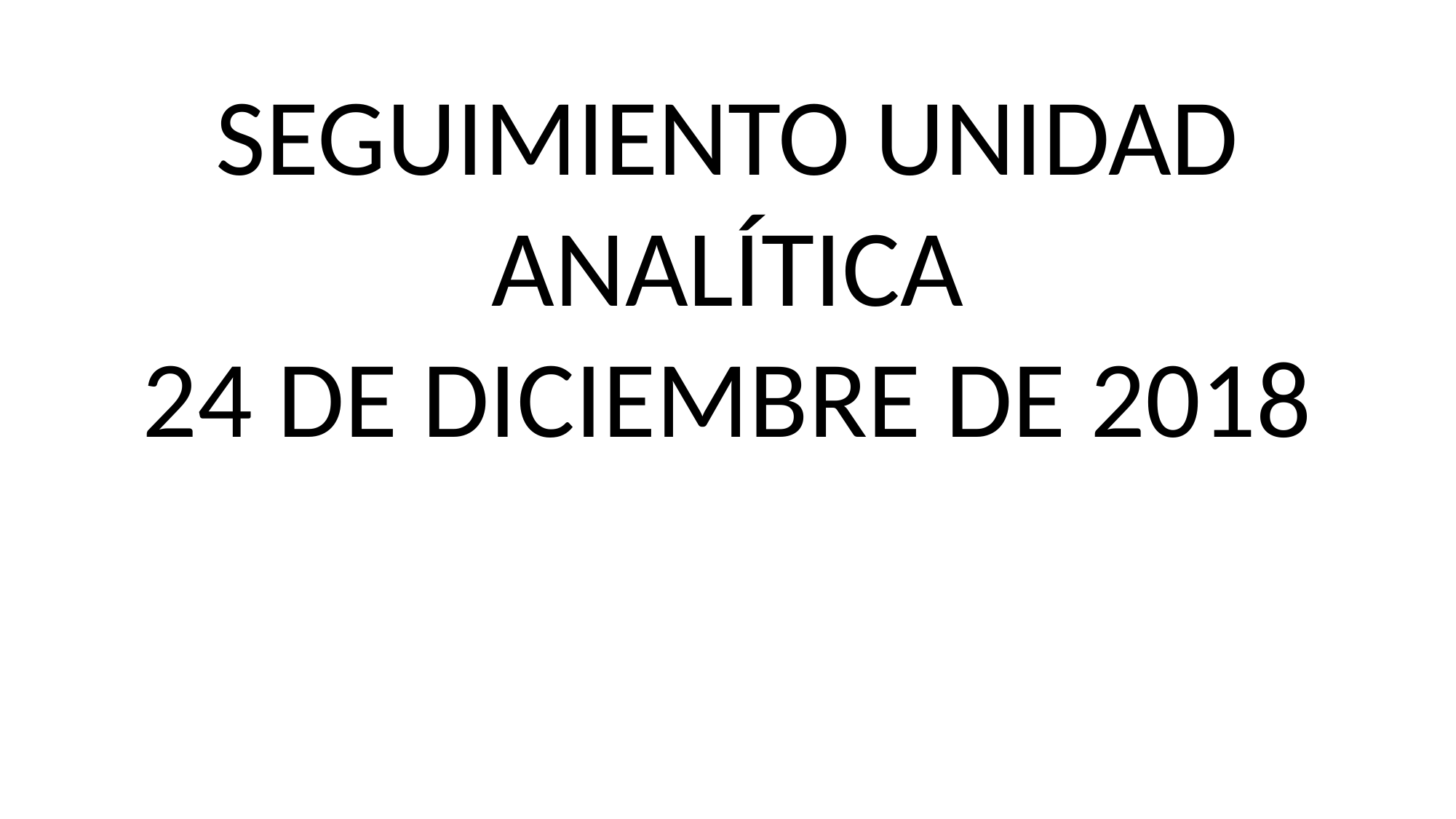

SEGUIMIENTO UNIDAD ANALÍTICA
24 DE DICIEMBRE DE 2018